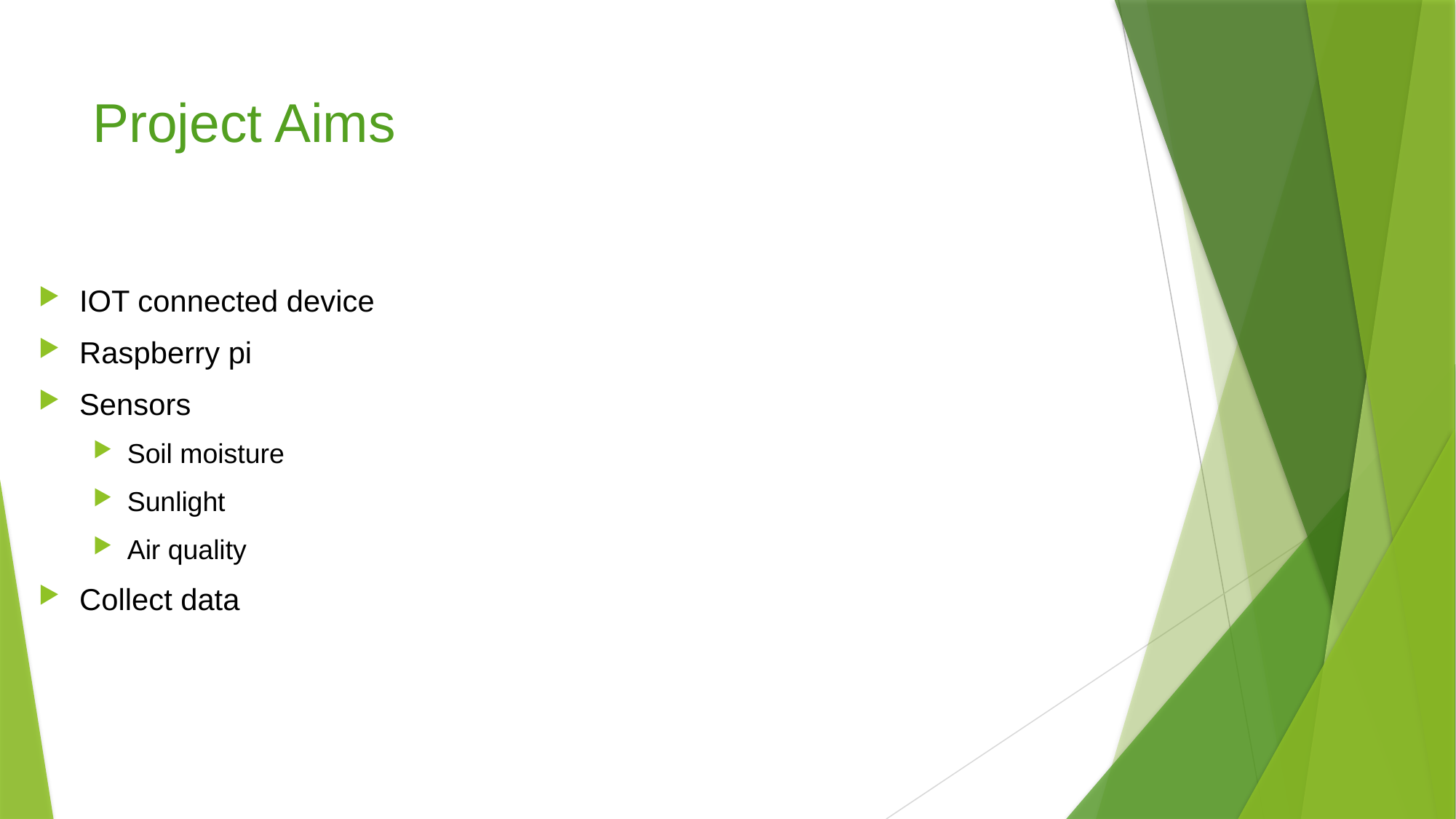

# Project Aims
IOT connected device
Raspberry pi
Sensors
Soil moisture
Sunlight
Air quality
Collect data